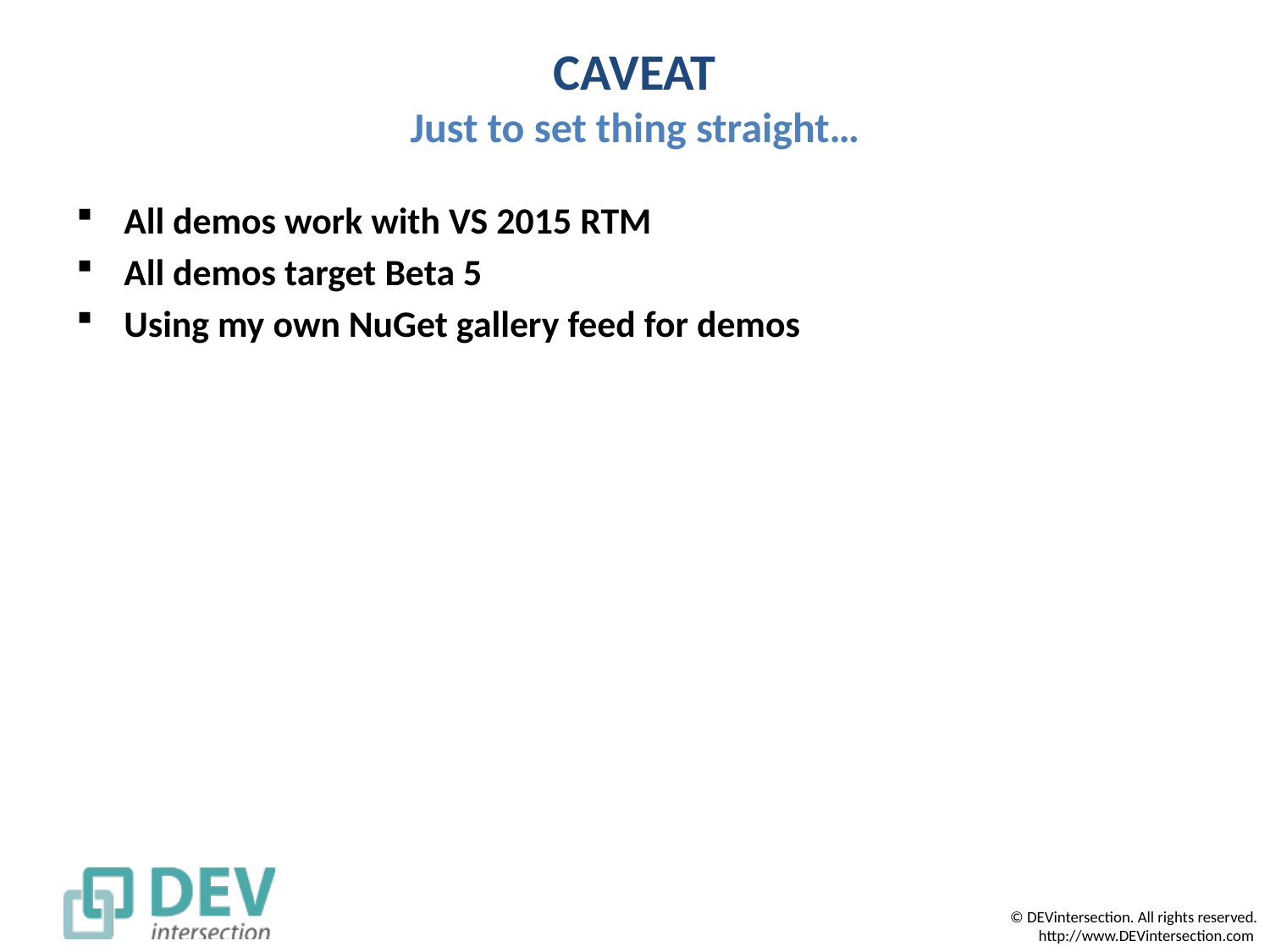

# CAVEAT Just to set thing straight…
All demos work with VS 2015 RTM
All demos target Beta 5
Using my own NuGet gallery feed for demos